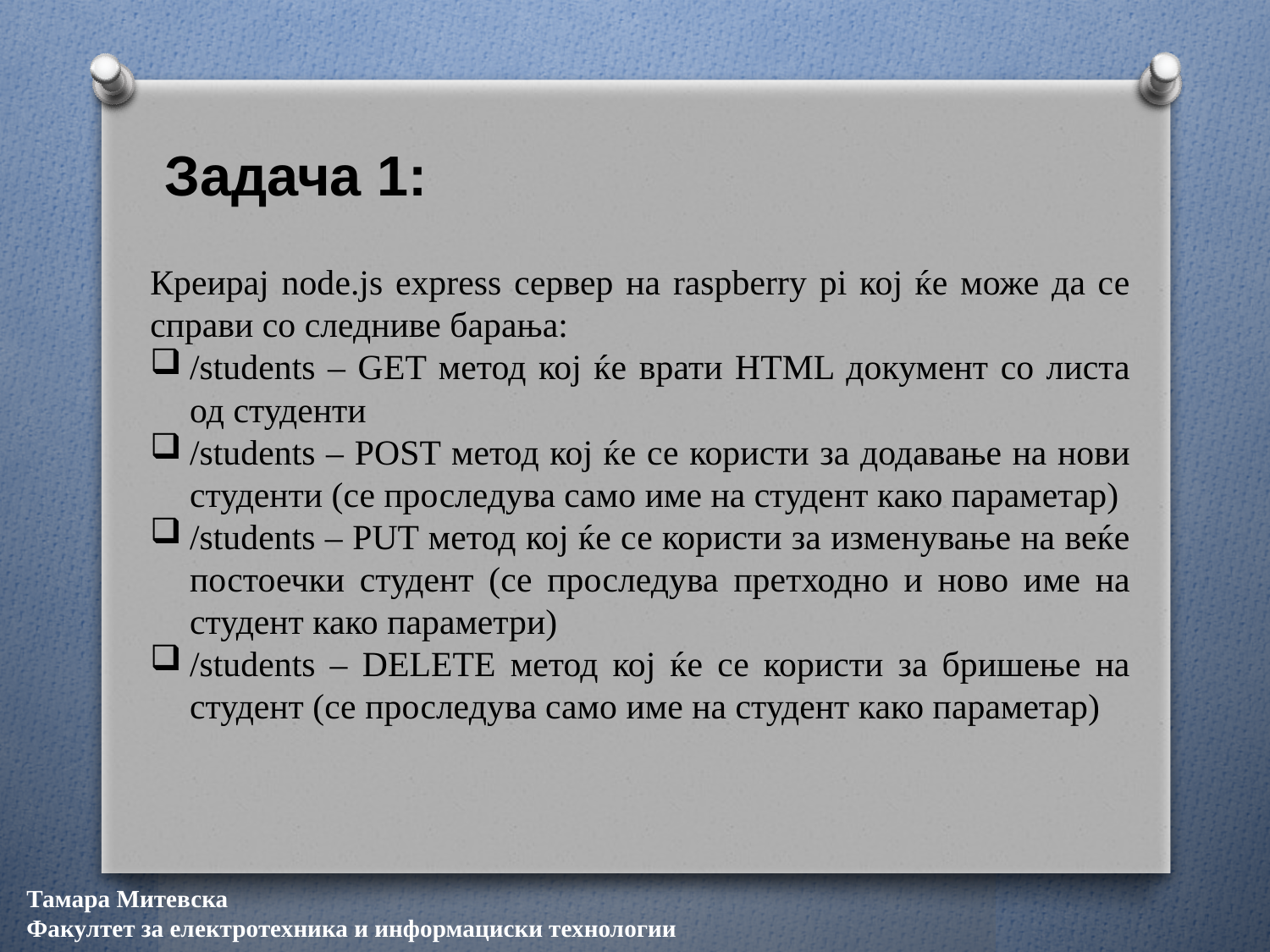

# Задача 1:
Креирај node.js express сервер на raspberry pi кој ќе може да се справи со следниве барања:
/students – GET метод кој ќе врати HTML документ со листа од студенти
/students – POST метод кој ќе се користи за додавање на нови студенти (се проследува само име на студент како параметар)
/students – PUT метод кој ќе се користи за изменување на веќе постоечки студент (се проследува претходно и ново име на студент како параметри)
/students – DELETE метод кој ќе се користи за бришење на студент (се проследува само име на студент како параметар)

Тамара Митевска
Факултет за електротехника и информациски технологии